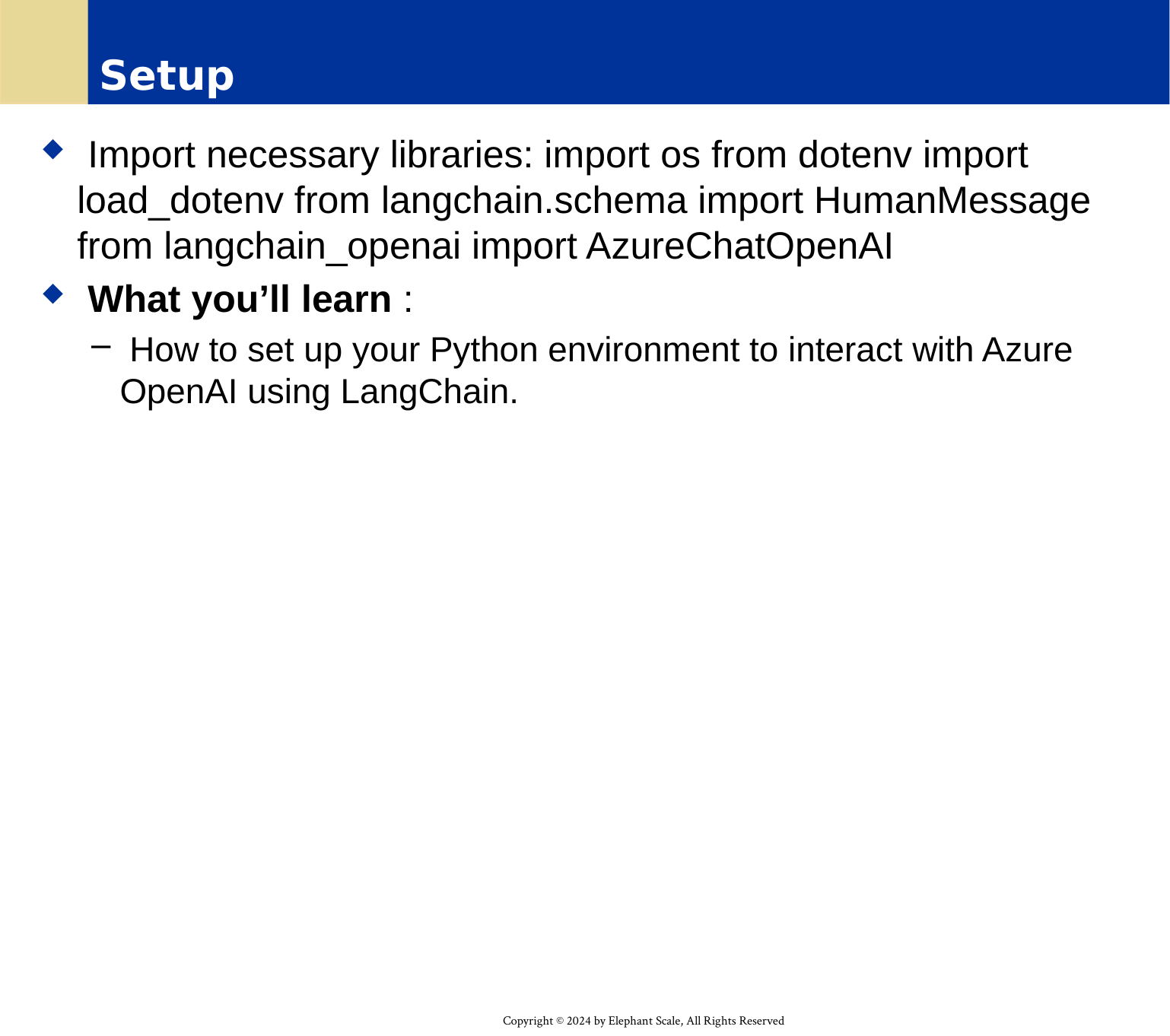

# Setup
 Import necessary libraries: import os from dotenv import load_dotenv from langchain.schema import HumanMessage from langchain_openai import AzureChatOpenAI
 What you’ll learn :
 How to set up your Python environment to interact with Azure OpenAI using LangChain.
Copyright © 2024 by Elephant Scale, All Rights Reserved